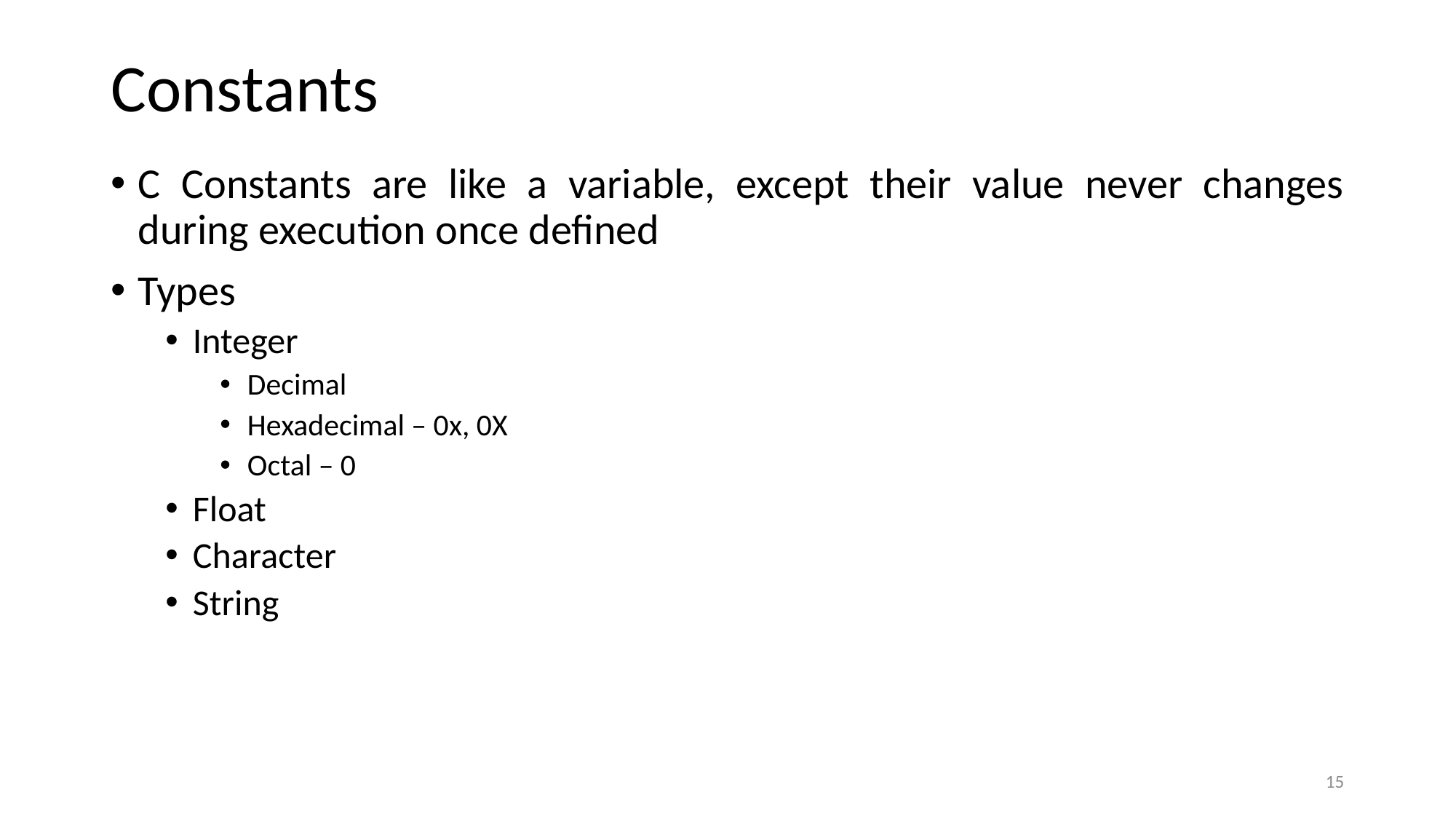

# Constants
C Constants are like a variable, except their value never changes during execution once defined
Types
Integer
Decimal
Hexadecimal – 0x, 0X
Octal – 0
Float
Character
String

15